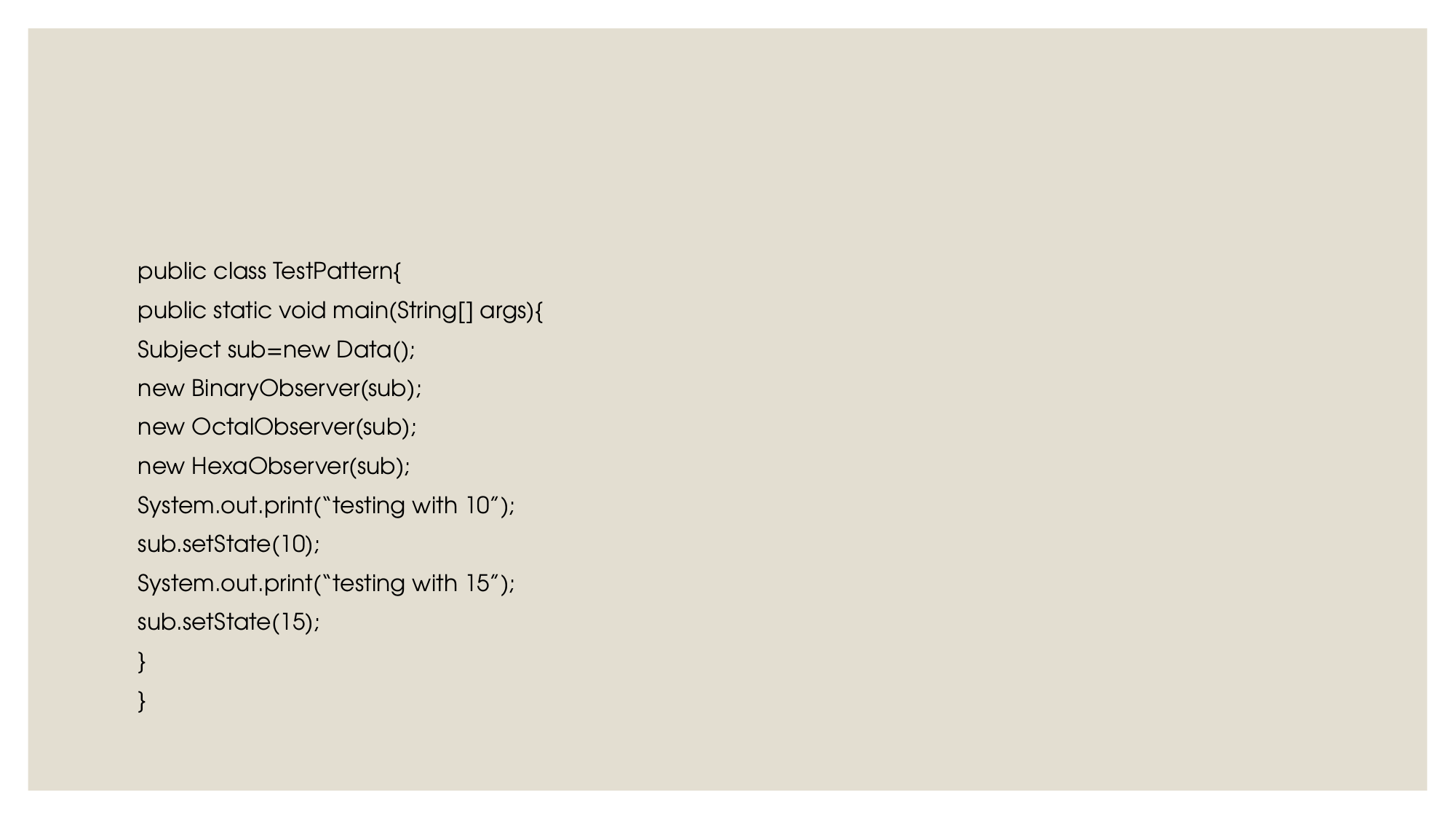

#
public class TestPattern{
public static void main(String[] args){
Subject sub=new Data();
new BinaryObserver(sub);
new OctalObserver(sub);
new HexaObserver(sub);
System.out.print(“testing with 10”);
sub.setState(10);
System.out.print(“testing with 15”);
sub.setState(15);
}
}